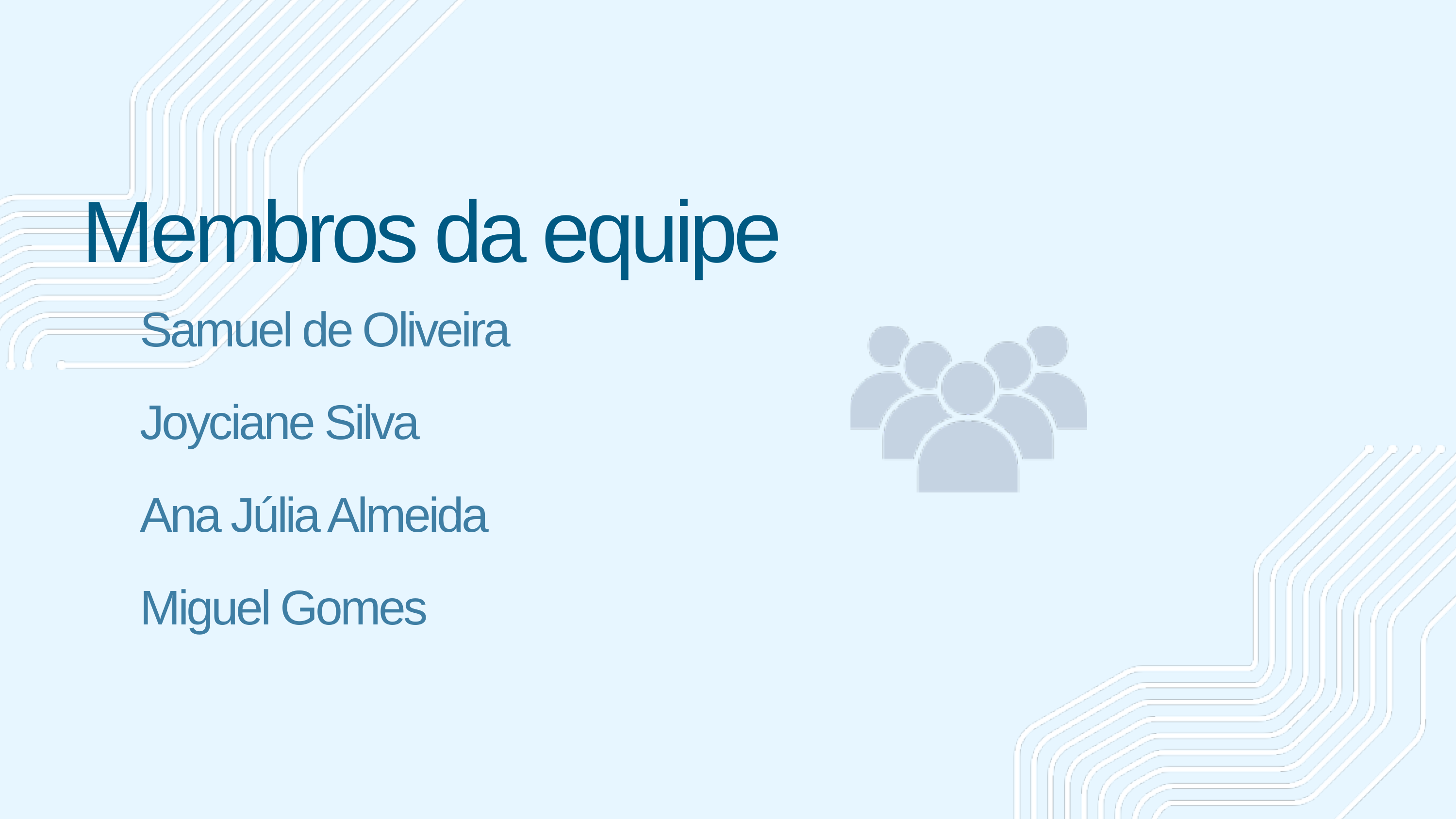

Membros da equipe
Samuel de Oliveira

Joyciane Silva

Ana Júlia Almeida

Miguel Gomes